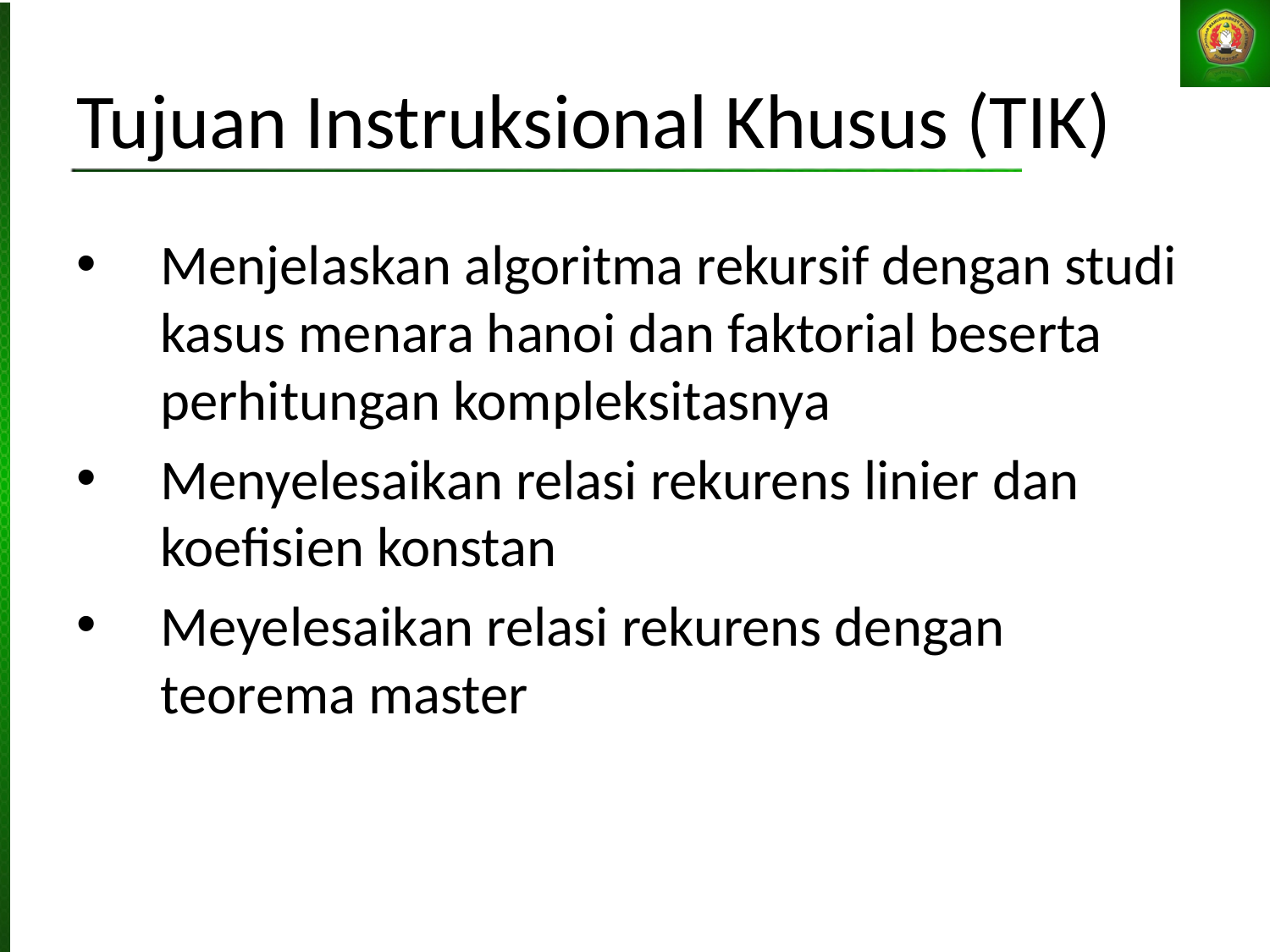

Tujuan Instruksional Khusus (TIK)‏
Menjelaskan algoritma rekursif dengan studi kasus menara hanoi dan faktorial beserta perhitungan kompleksitasnya
Menyelesaikan relasi rekurens linier dan koefisien konstan
Meyelesaikan relasi rekurens dengan teorema master